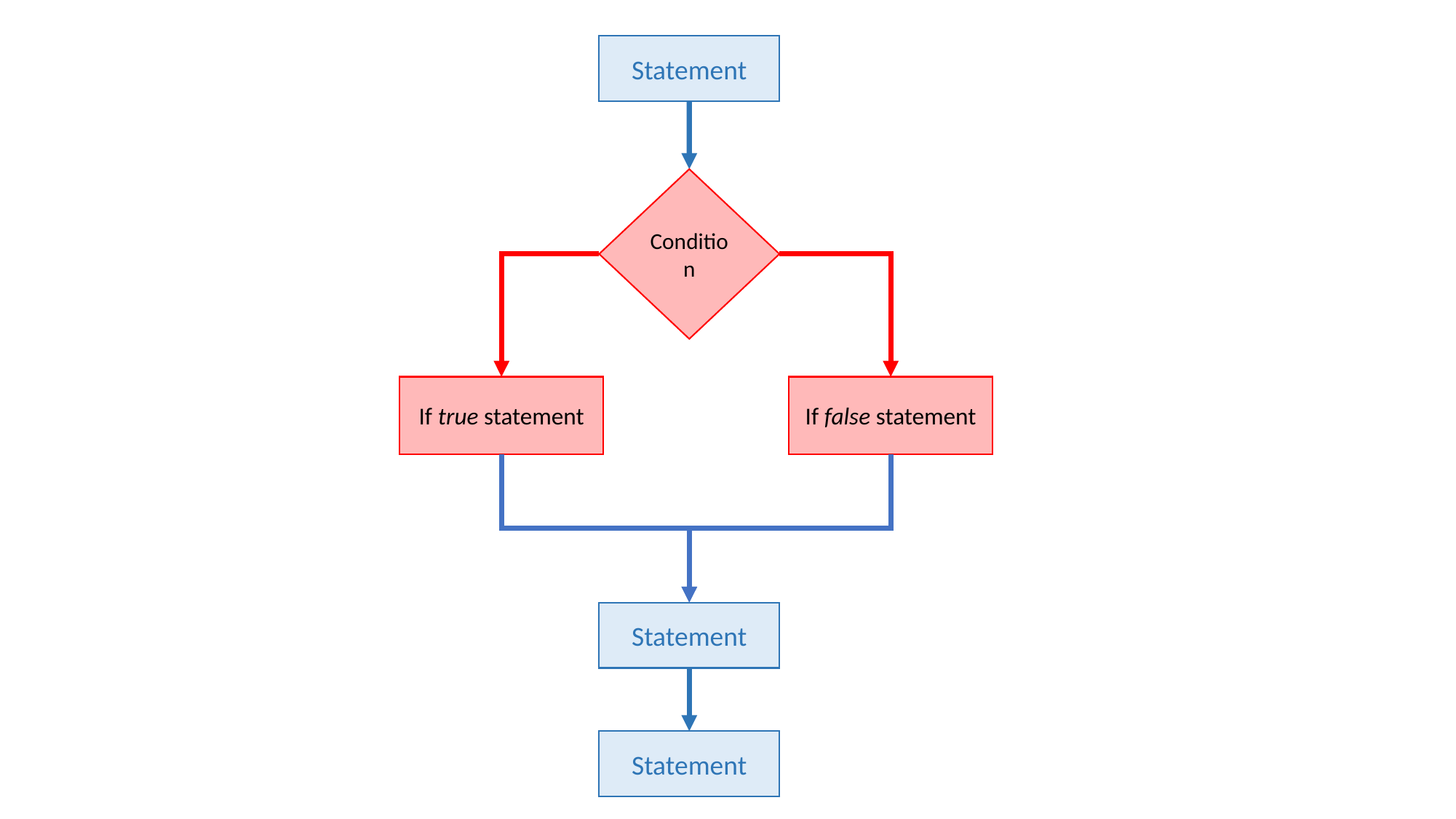

Statement
Condition
If true statement
If false statement
Statement
Statement